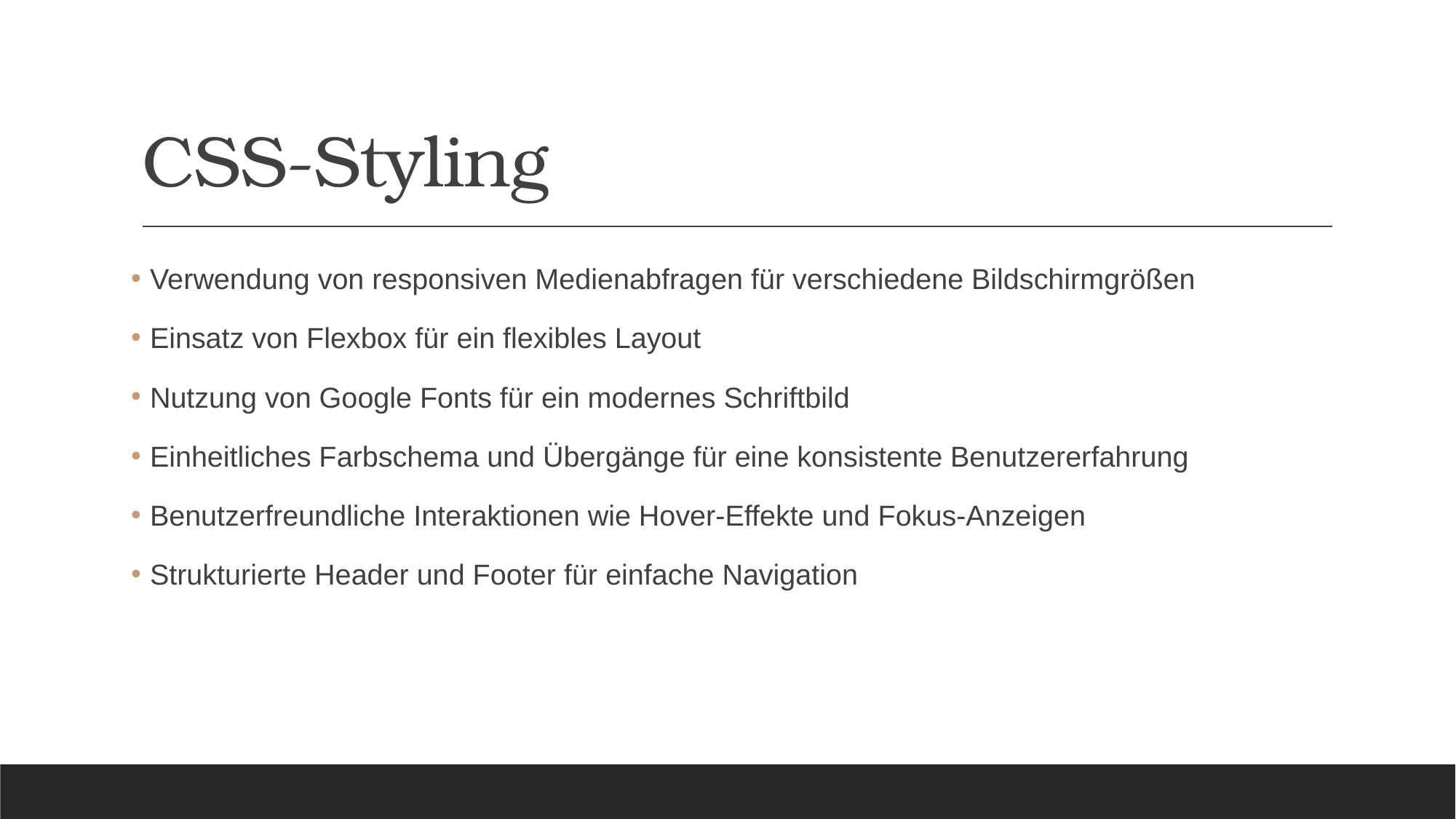

# CSS-Styling
 Verwendung von responsiven Medienabfragen für verschiedene Bildschirmgrößen
 Einsatz von Flexbox für ein flexibles Layout
 Nutzung von Google Fonts für ein modernes Schriftbild
 Einheitliches Farbschema und Übergänge für eine konsistente Benutzererfahrung
 Benutzerfreundliche Interaktionen wie Hover-Effekte und Fokus-Anzeigen
 Strukturierte Header und Footer für einfache Navigation